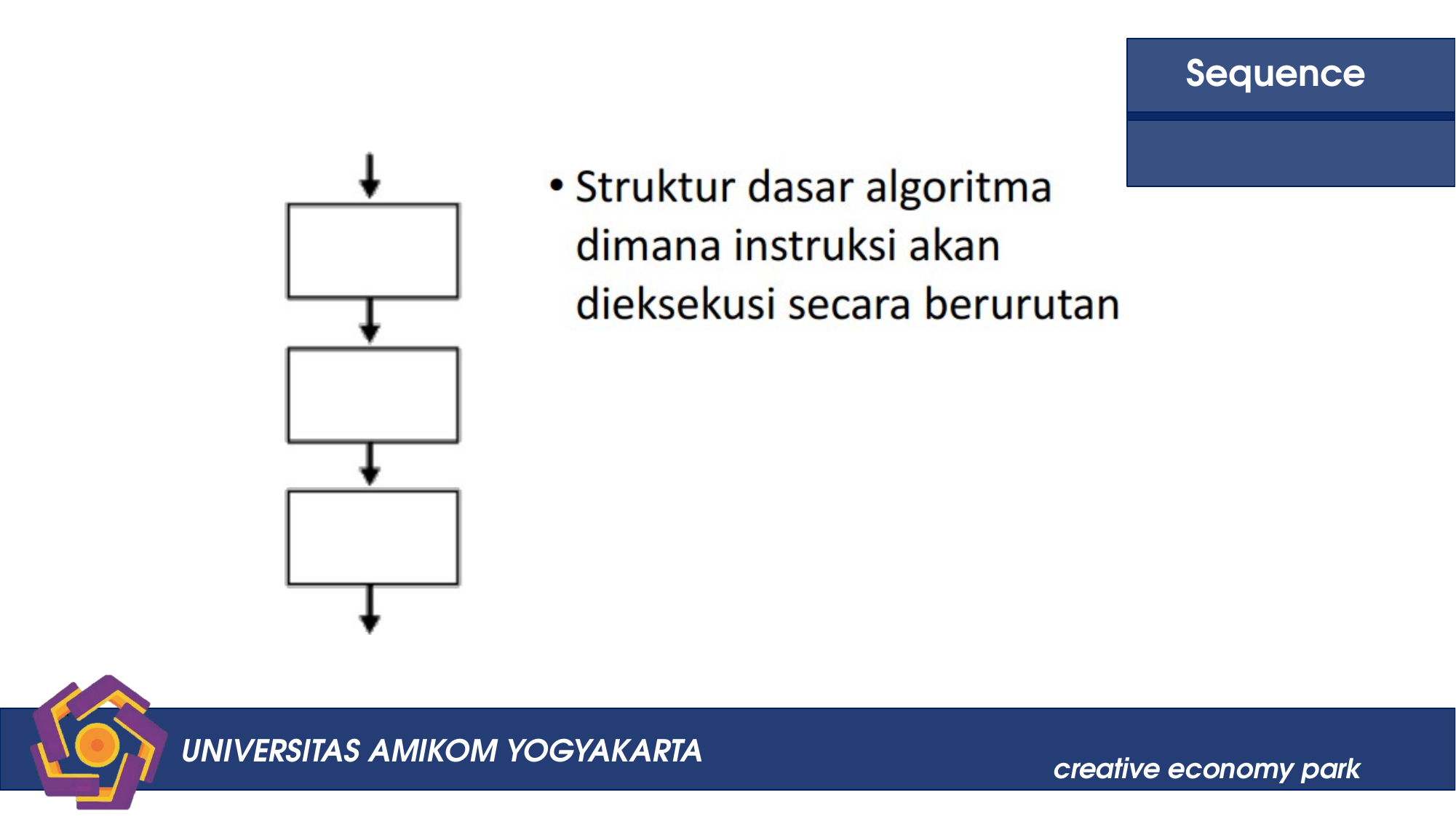

# Sequence

UNIVERSITAS AMIKOM YOGYAKARTA
creative economy park